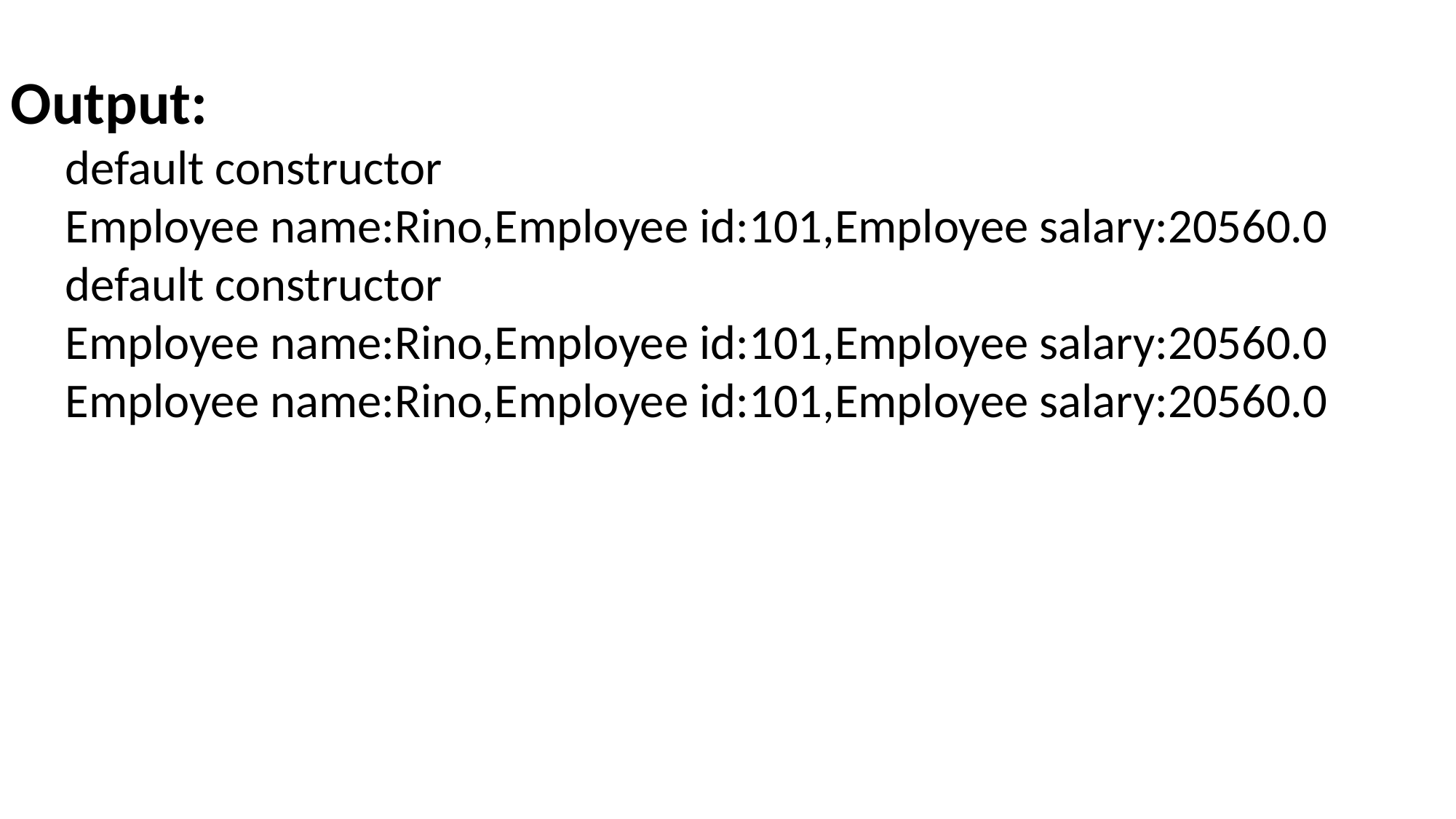

Output:
default constructor
Employee name:Rino,Employee id:101,Employee salary:20560.0
default constructor
Employee name:Rino,Employee id:101,Employee salary:20560.0
Employee name:Rino,Employee id:101,Employee salary:20560.0